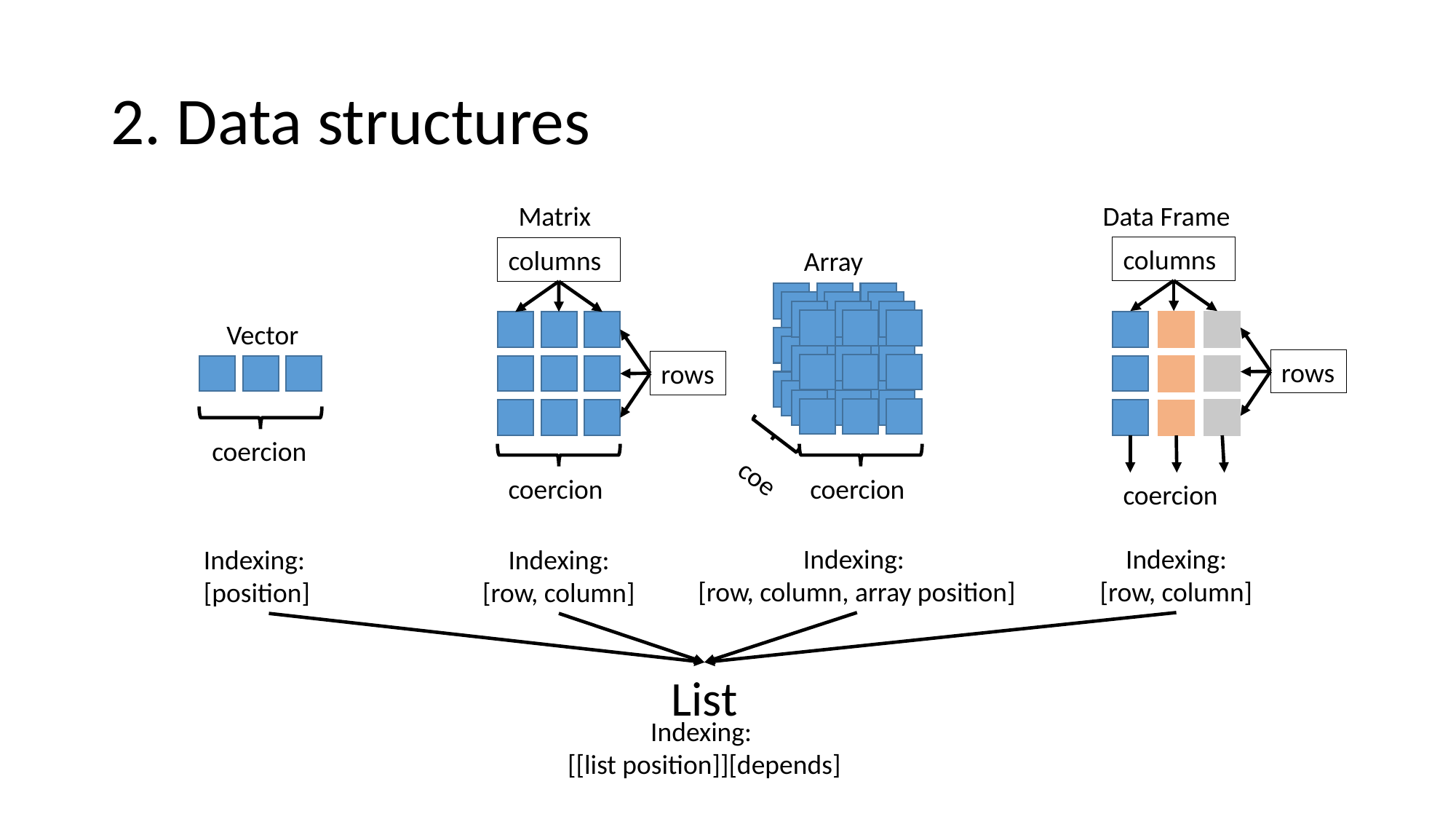

# 2. Data structures
Matrix
Data Frame
columns
columns
Array

Vector

rows
rows

coercion
coe
coercion
coercion
coercion
Indexing:
[row, column, array position]
Indexing: [row, column]
Indexing: [position]
Indexing: [row, column]
List
Indexing:
[[list position]][depends]